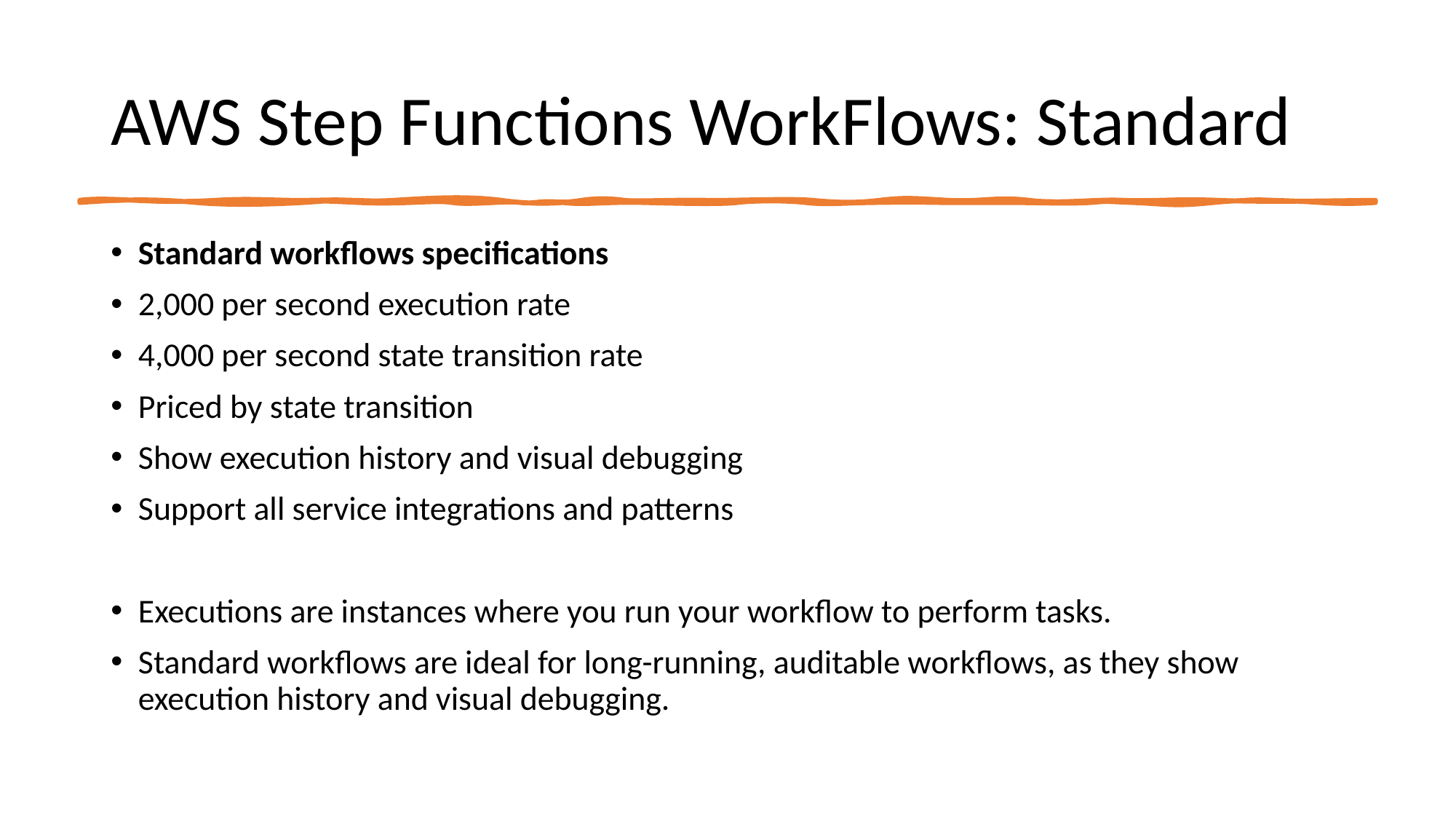

# AWS Step Functions WorkFlows: Standard

Standard workflows specifications
2,000 per second execution rate
4,000 per second state transition rate
Priced by state transition
Show execution history and visual debugging
Support all service integrations and patterns

Executions are instances where you run your workflow to perform tasks.
Standard workflows are ideal for long-running, auditable workflows, as they show execution history and visual debugging.